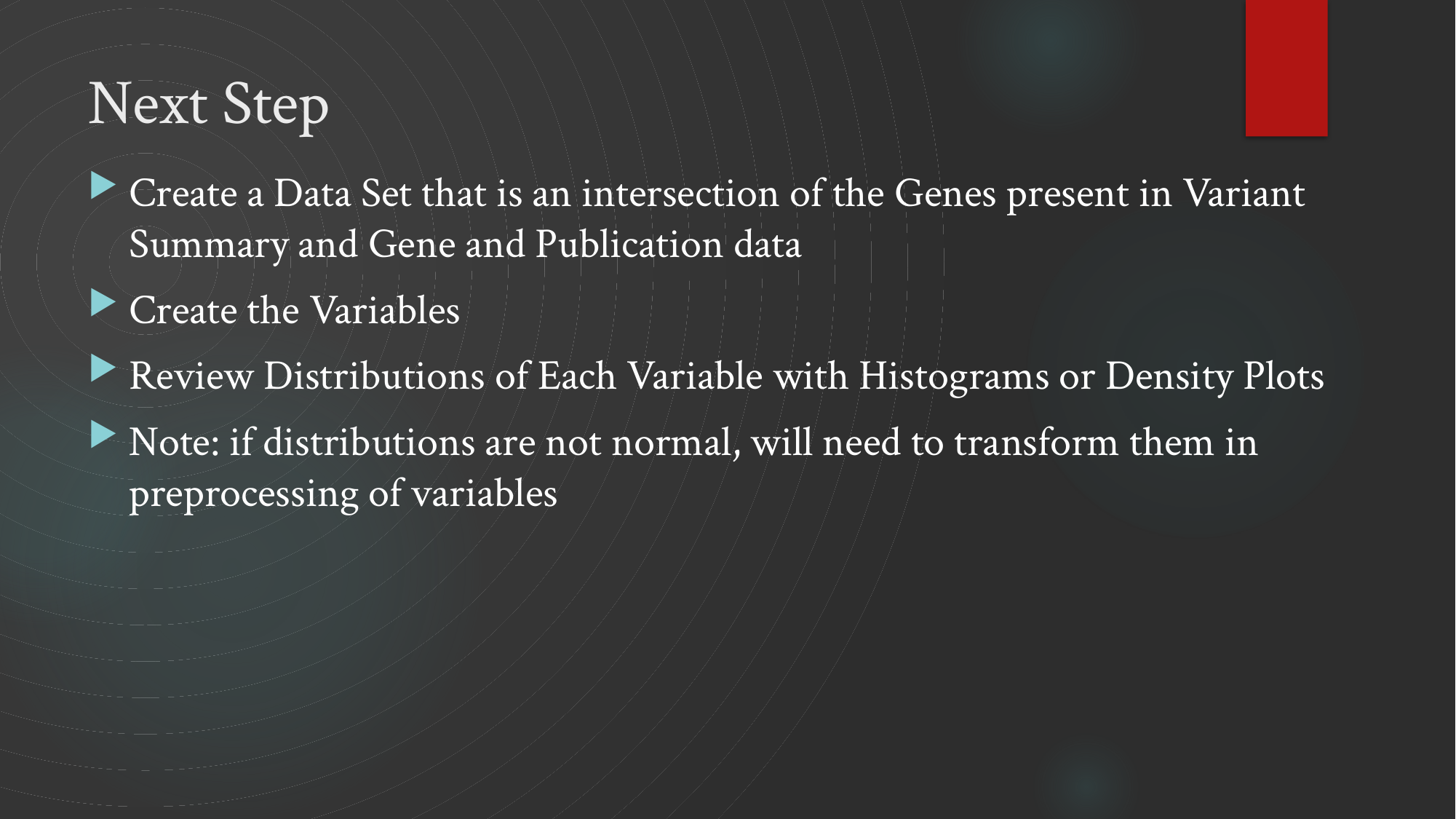

# Next Step
Create a Data Set that is an intersection of the Genes present in Variant Summary and Gene and Publication data
Create the Variables
Review Distributions of Each Variable with Histograms or Density Plots
Note: if distributions are not normal, will need to transform them in preprocessing of variables